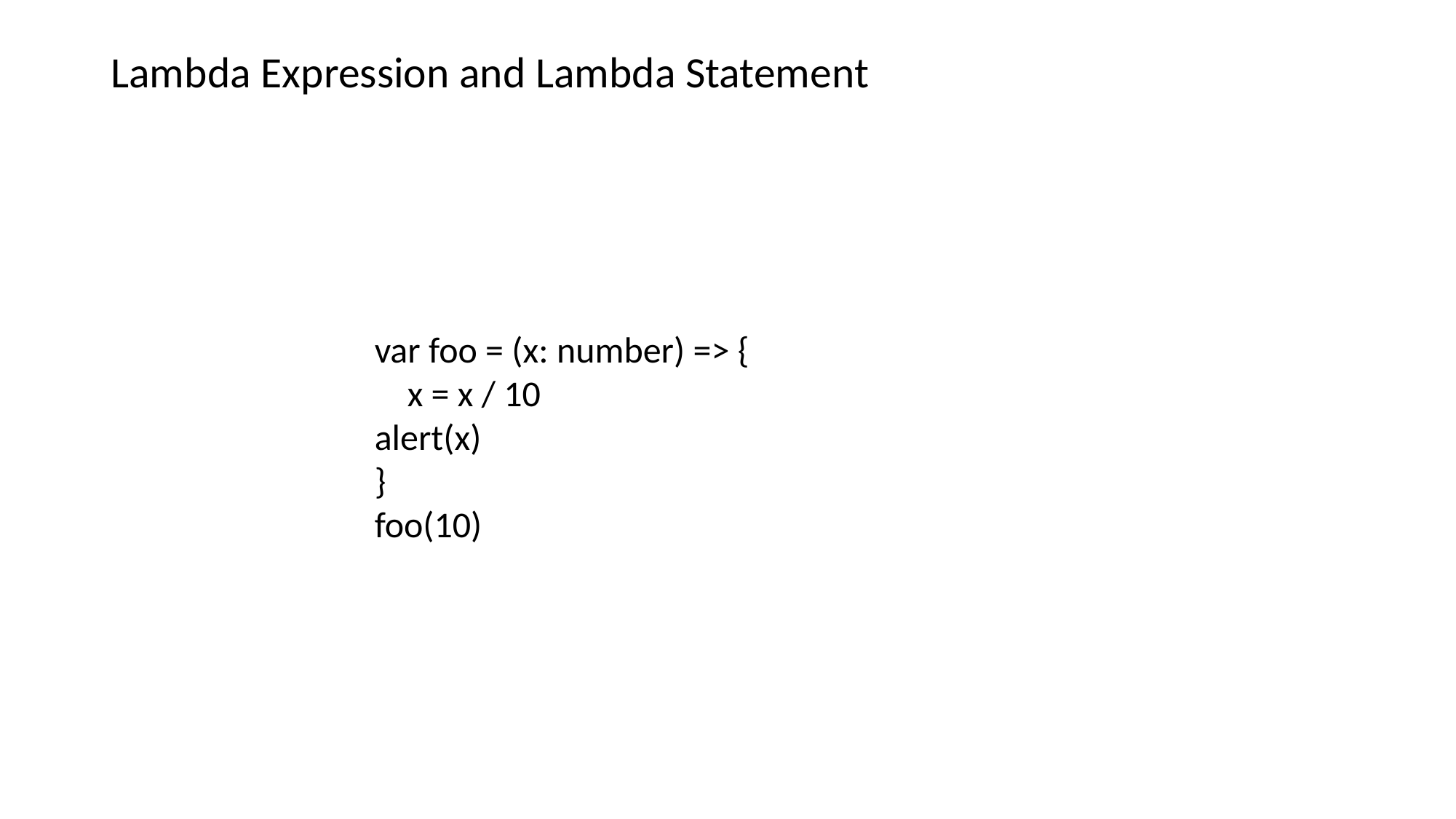

# Lambda Expression and Lambda Statement

var foo = (x: number) => {
    x = x / 10
alert(x)
}
foo(10)